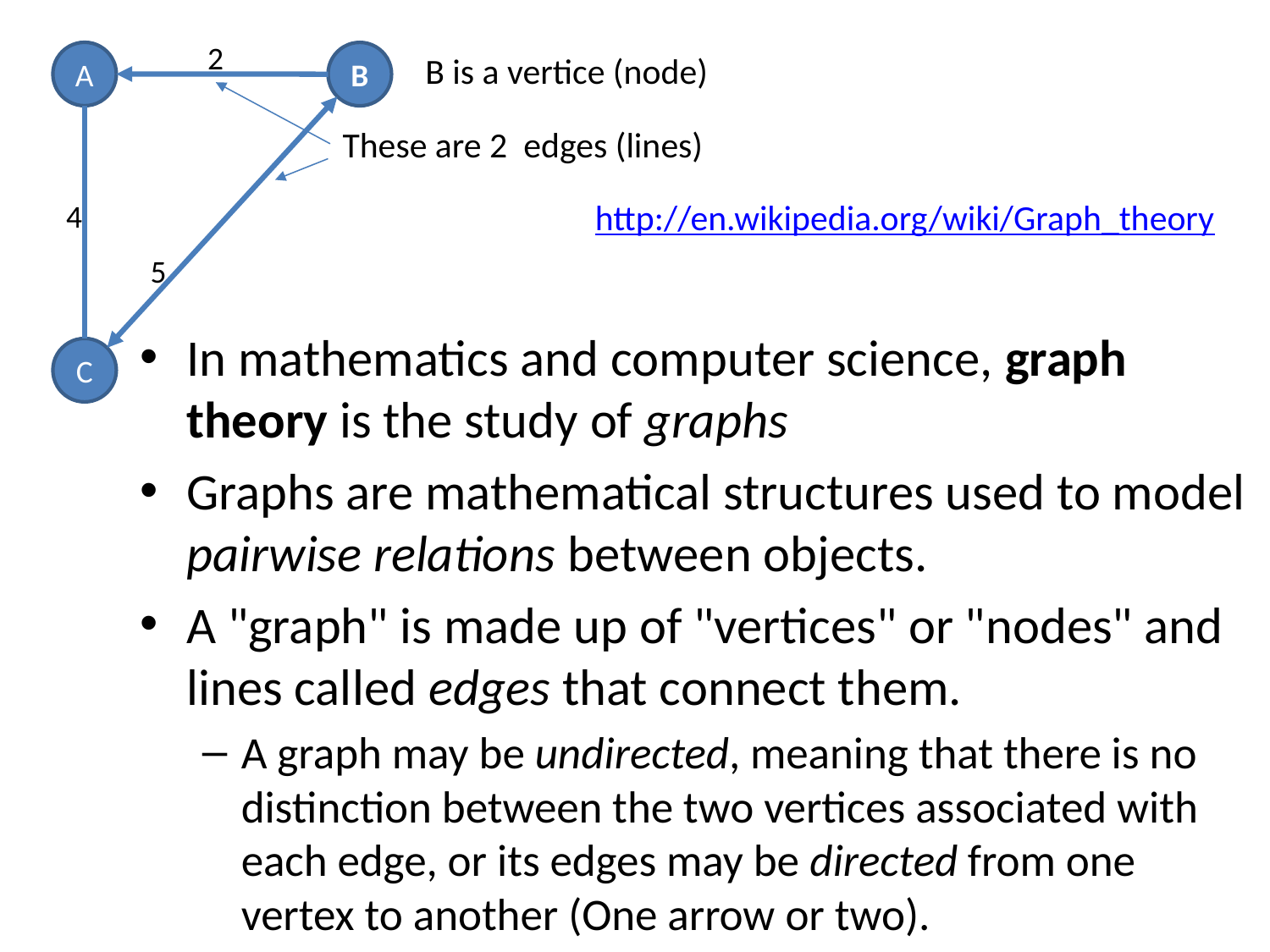

2
A
B
4
5
C
B is a vertice (node)
These are 2  edges (lines)
# http://en.wikipedia.org/wiki/Graph_theory
In mathematics and computer science, graph theory is the study of graphs
Graphs are mathematical structures used to model pairwise relations between objects.
A "graph" is made up of "vertices" or "nodes" and lines called edges that connect them.
A graph may be undirected, meaning that there is no distinction between the two vertices associated with each edge, or its edges may be directed from one vertex to another (One arrow or two).